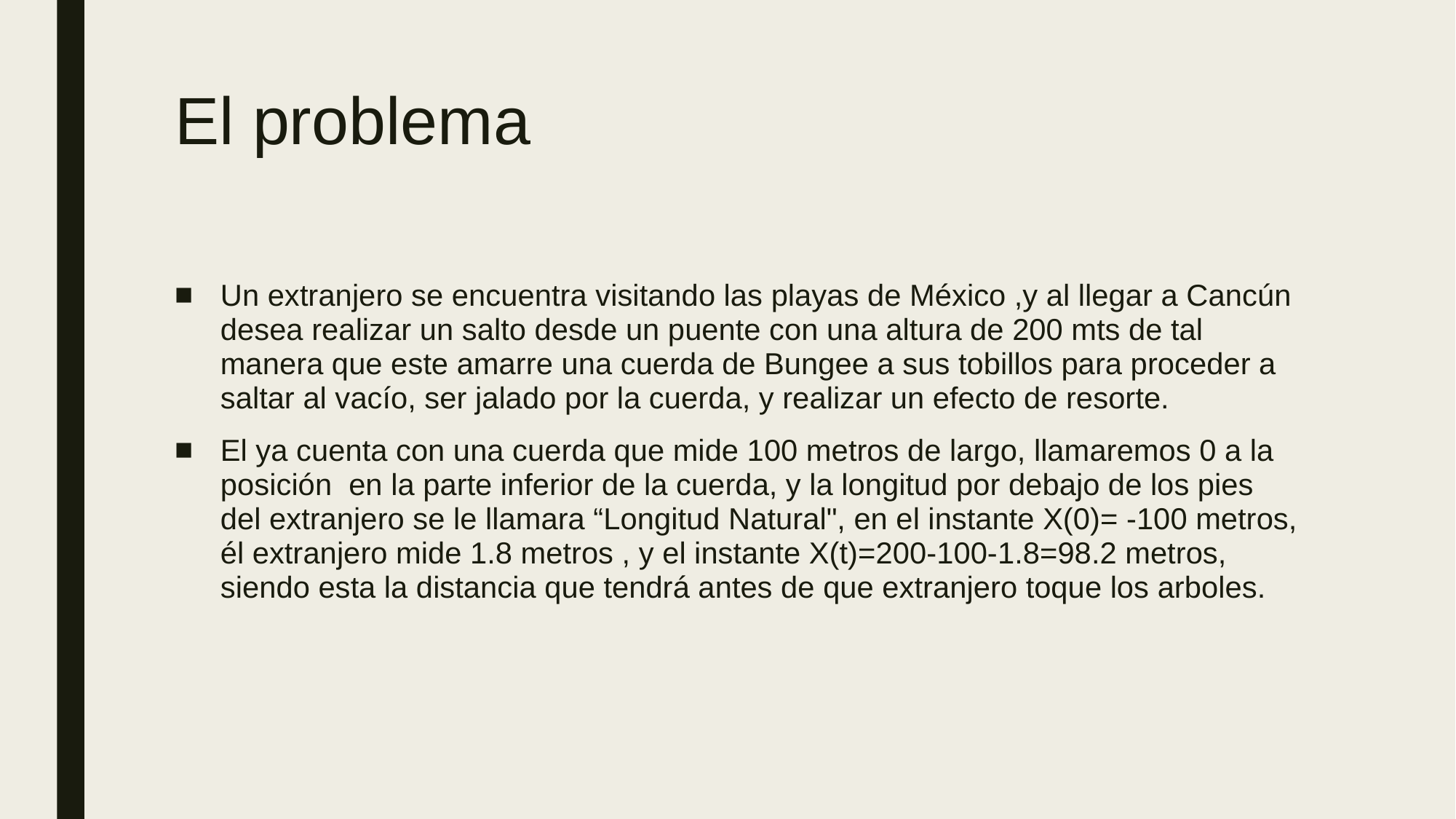

# El problema
Un extranjero se encuentra visitando las playas de México ,y al llegar a Cancún desea realizar un salto desde un puente con una altura de 200 mts de tal manera que este amarre una cuerda de Bungee a sus tobillos para proceder a saltar al vacío, ser jalado por la cuerda, y realizar un efecto de resorte.
El ya cuenta con una cuerda que mide 100 metros de largo, llamaremos 0 a la posición  en la parte inferior de la cuerda, y la longitud por debajo de los pies del extranjero se le llamara “Longitud Natural", en el instante X(0)= -100 metros, él extranjero mide 1.8 metros , y el instante X(t)=200-100-1.8=98.2 metros, siendo esta la distancia que tendrá antes de que extranjero toque los arboles.